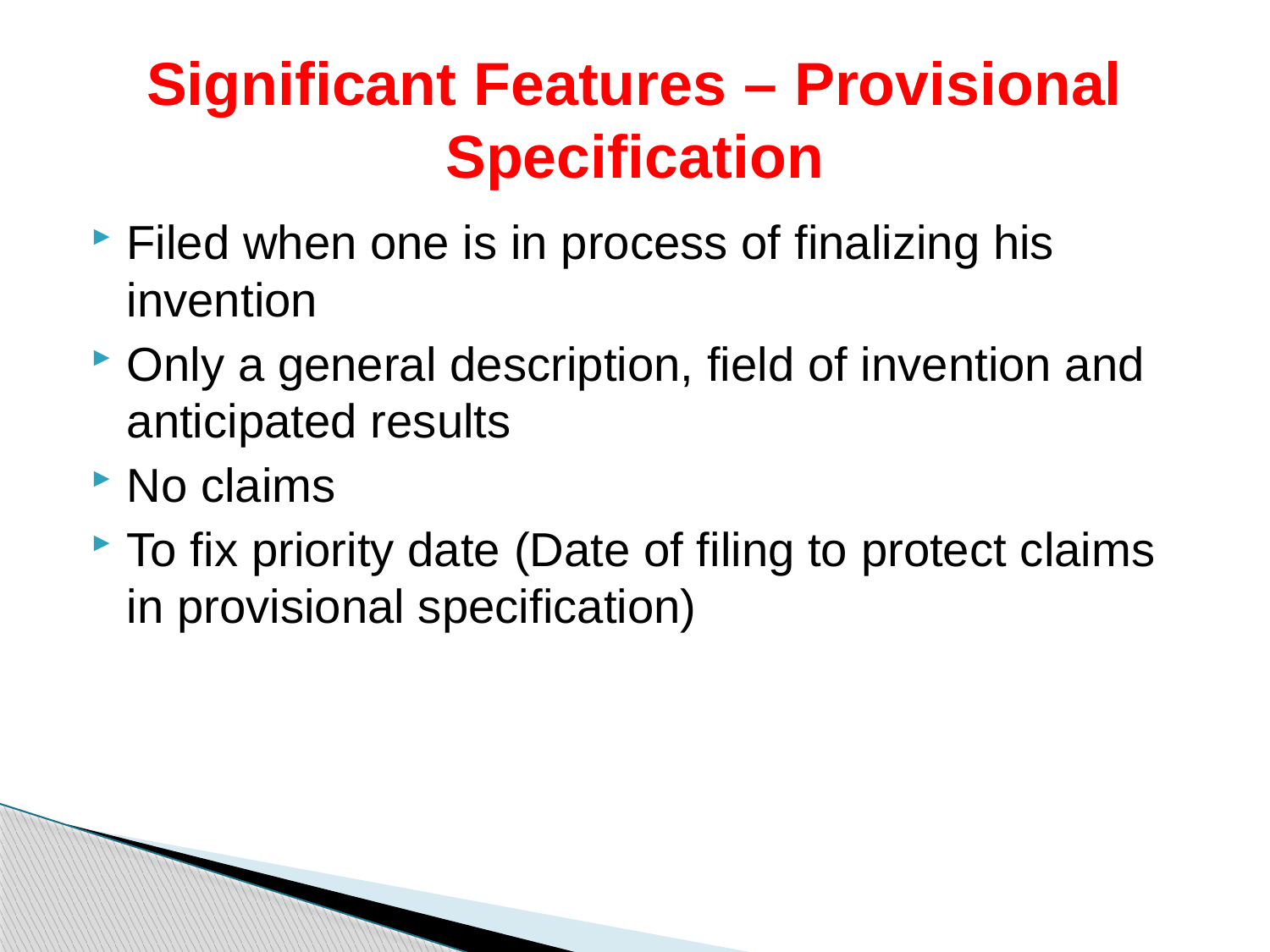

# Significant Features – Provisional Specification
Filed when one is in process of finalizing his invention
Only a general description, field of invention and anticipated results
No claims
To fix priority date (Date of filing to protect claims in provisional specification)